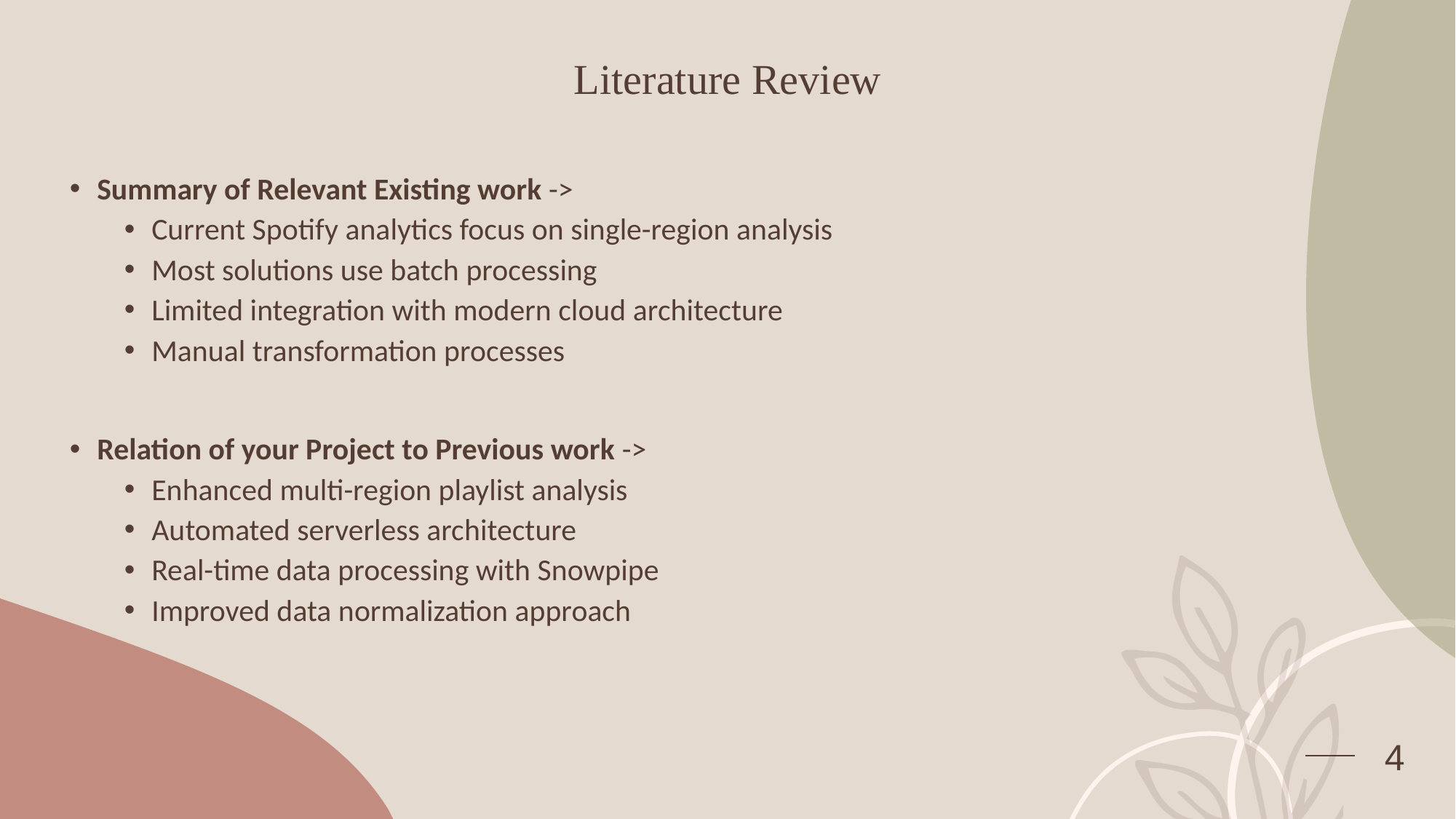

# Literature Review
Summary of Relevant Existing work ->
Current Spotify analytics focus on single-region analysis
Most solutions use batch processing
Limited integration with modern cloud architecture
Manual transformation processes

Relation of your Project to Previous work ->
Enhanced multi-region playlist analysis
Automated serverless architecture
Real-time data processing with Snowpipe
Improved data normalization approach
4